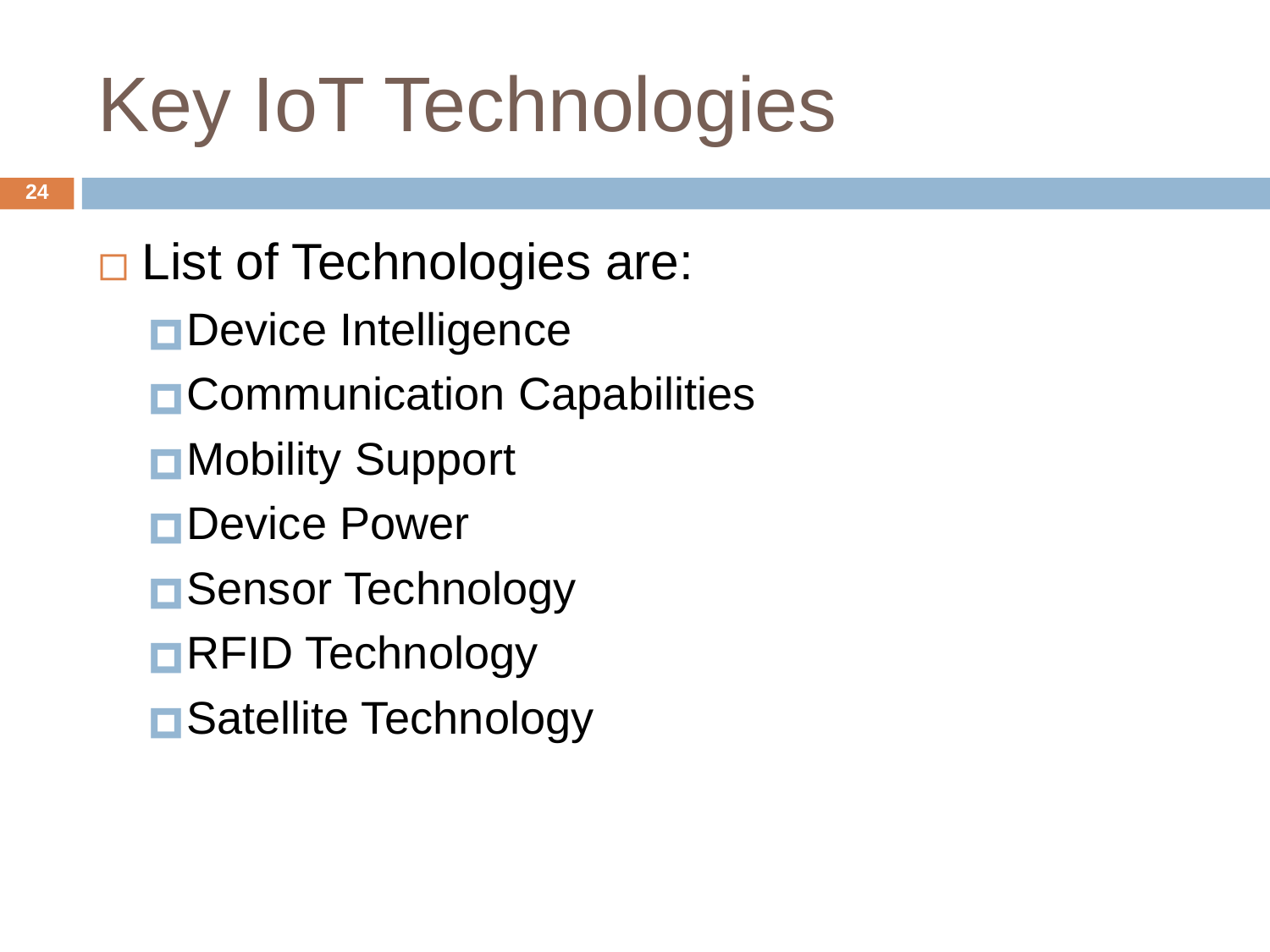

# Key IoT Technologies
24
List of Technologies are:
Device Intelligence
Communication Capabilities
Mobility Support
Device Power
Sensor Technology
RFID Technology
Satellite Technology